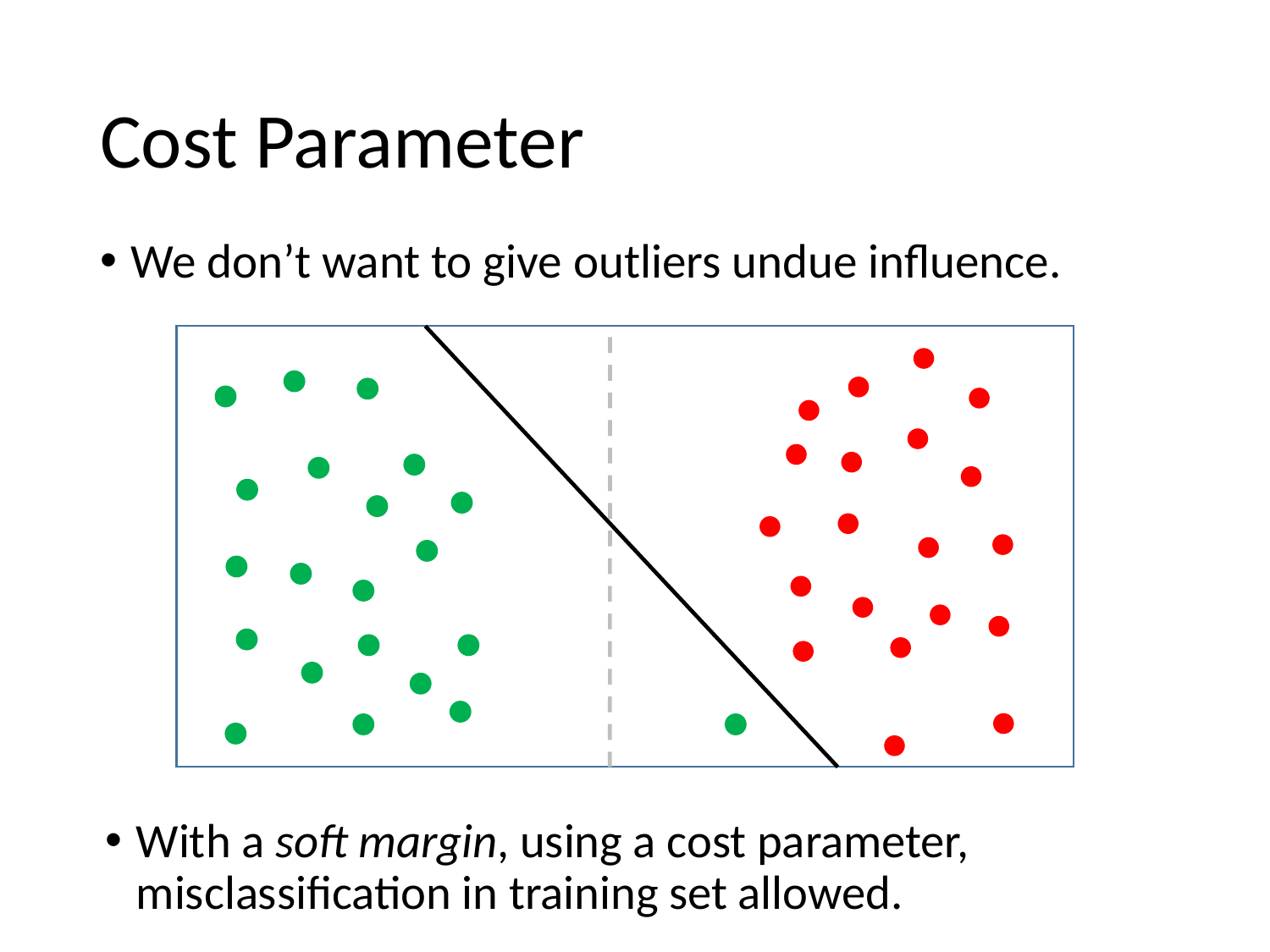

# Cost Parameter
We don’t want to give outliers undue influence.

With a soft margin, using a cost parameter, misclassification in training set allowed.